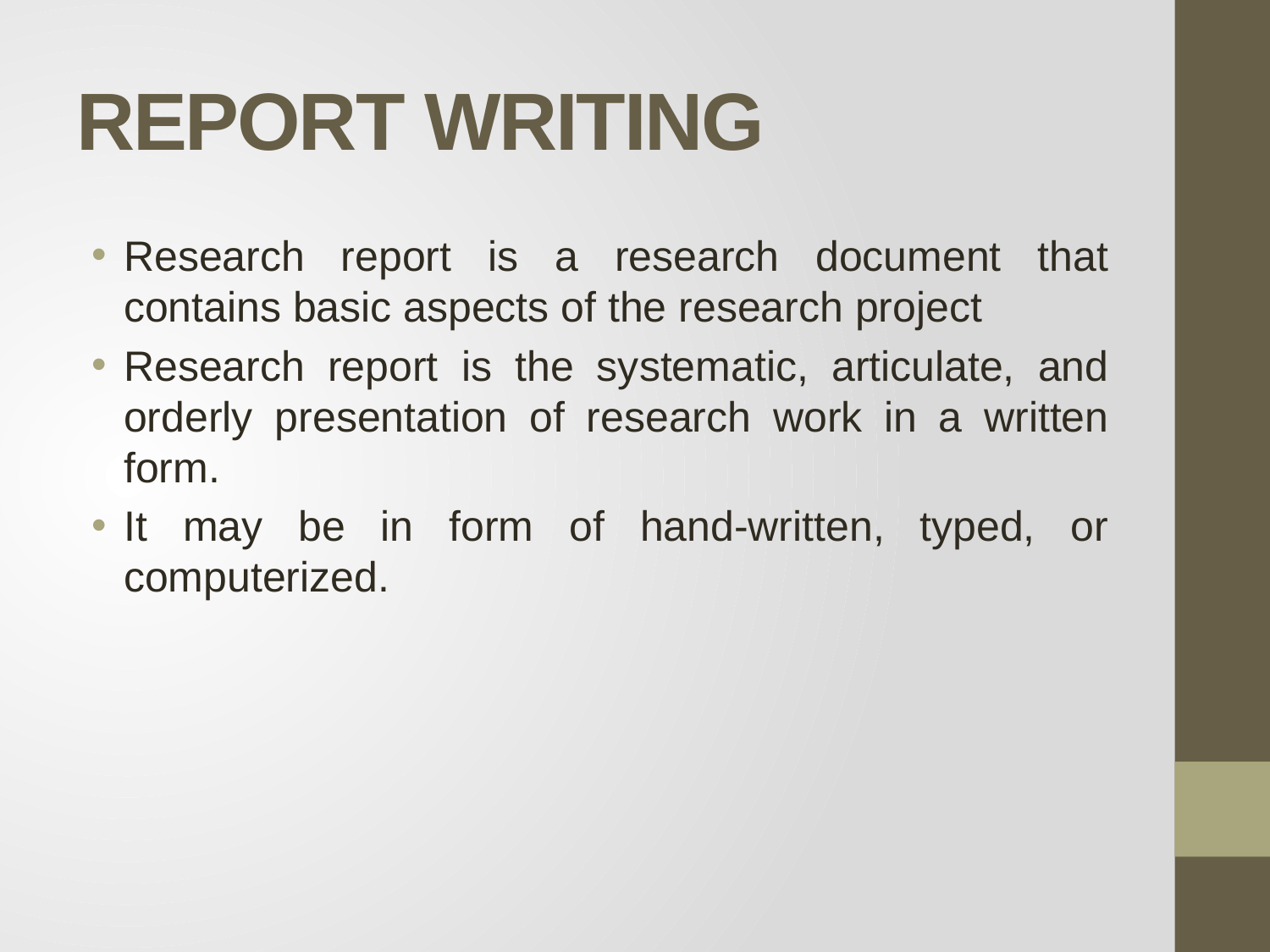

# REPORT WRITING
Research report is a research document that contains basic aspects of the research project
Research report is the systematic, articulate, and orderly presentation of research work in a written form.
It may be in form of hand-written, typed, or computerized.